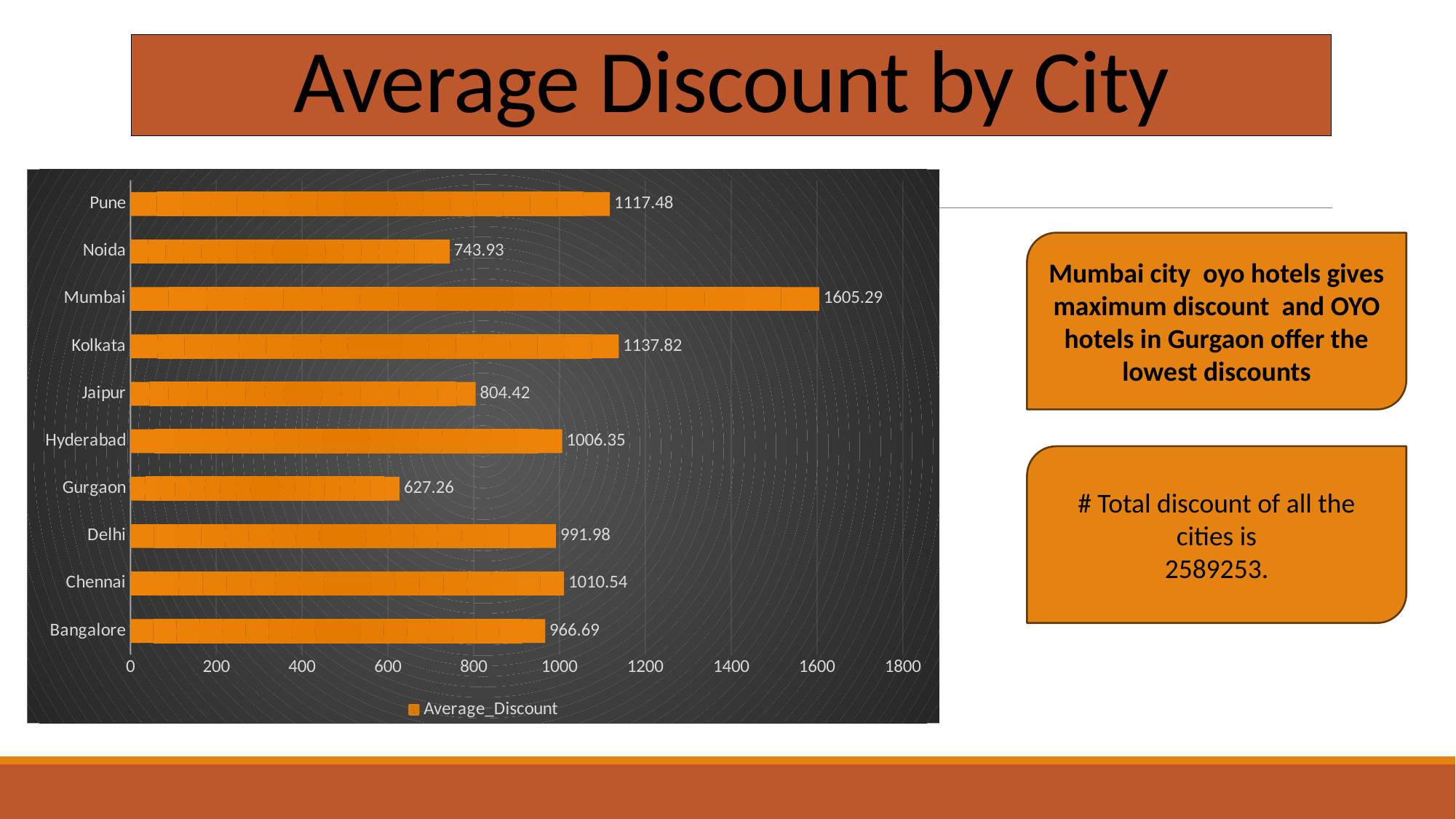

# Average Discount by City

### Chart

| Category | Average_Discount |
|---|---|
| Bangalore | 966.69 |
| Chennai | 1010.54 |
| Delhi | 991.98 |
| Gurgaon | 627.26 |
| Hyderabad | 1006.35 |
| Jaipur | 804.42 |
| Kolkata | 1137.82 |
| Mumbai | 1605.29 |
| Noida | 743.93 |
| Pune | 1117.48 |
Mumbai city  oyo hotels gives maximum discount  and OYO hotels in Gurgaon offer the lowest discounts
# Total discount of all the cities is
2589253.